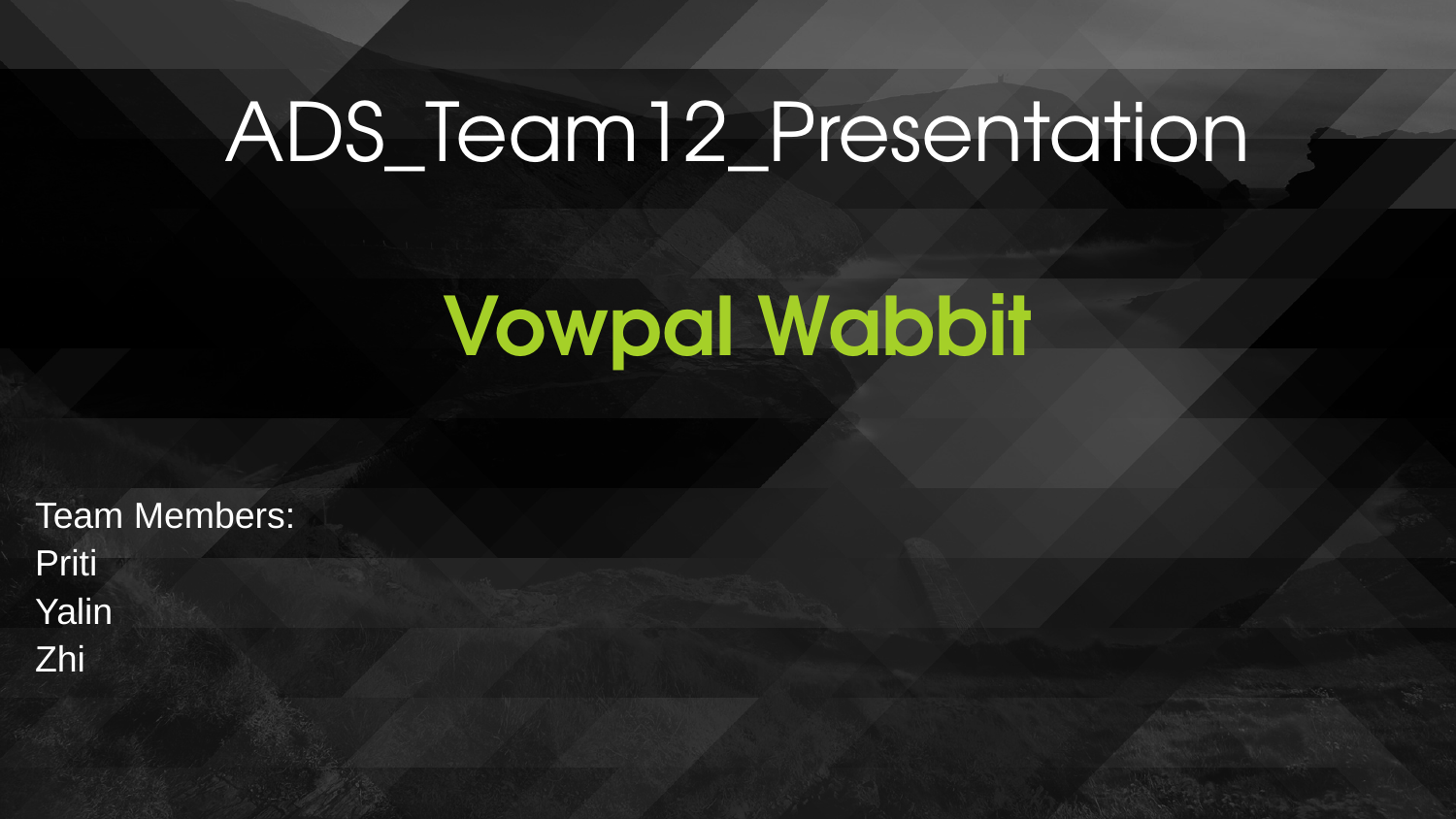

ADS_Team12_Presentation

Vowpal Wabbit

Team Members:
Priti
Yalin
Zhi